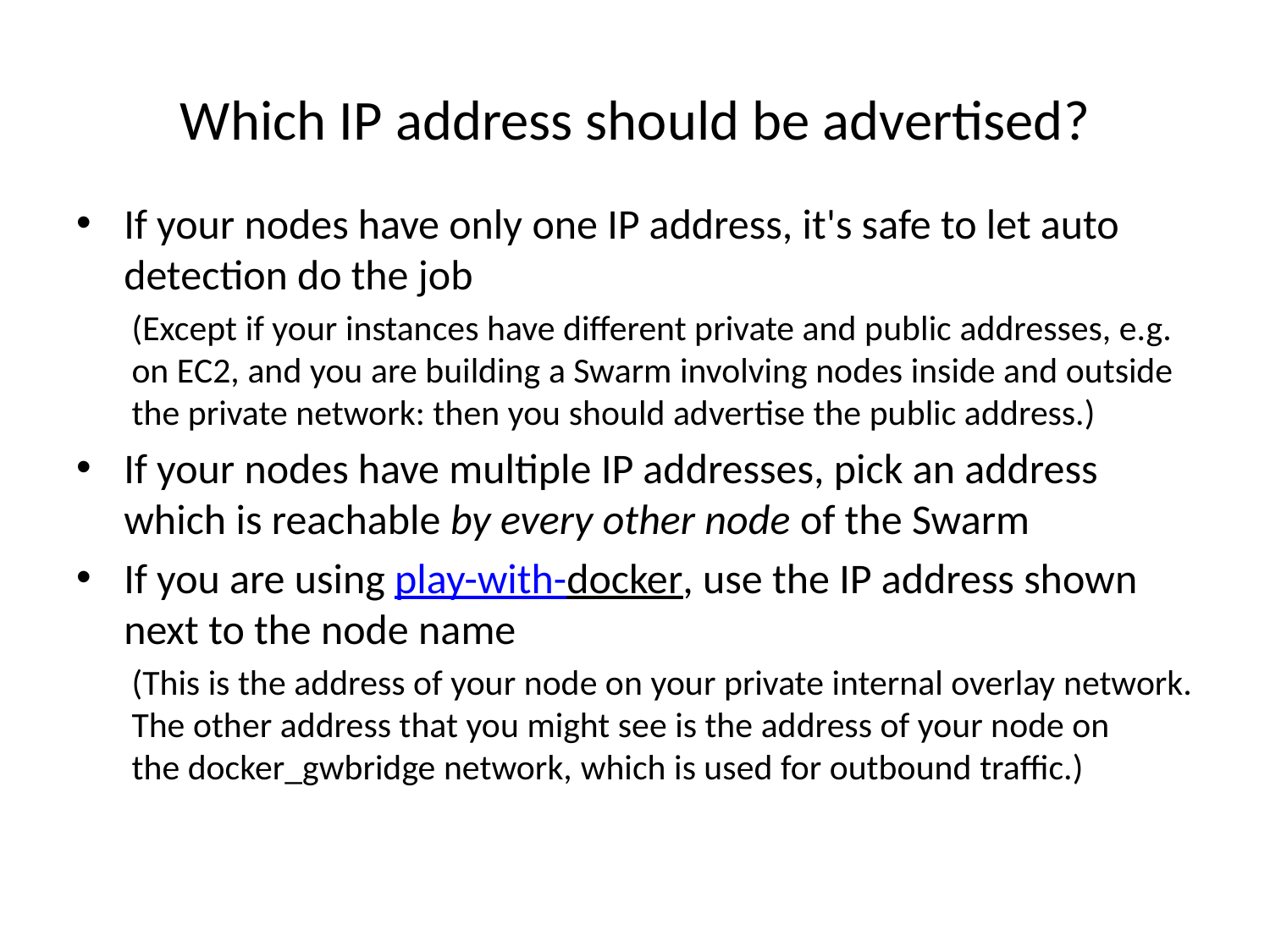

# Which IP address should be advertised?
If your nodes have only one IP address, it's safe to let auto detection do the job
(Except if your instances have different private and public addresses, e.g. on EC2, and you are building a Swarm involving nodes inside and outside the private network: then you should advertise the public address.)
If your nodes have multiple IP addresses, pick an address which is reachable by every other node of the Swarm
If you are using play-with-docker, use the IP address shown next to the node name
(This is the address of your node on your private internal overlay network. The other address that you might see is the address of your node on the docker_gwbridge network, which is used for outbound traffic.)